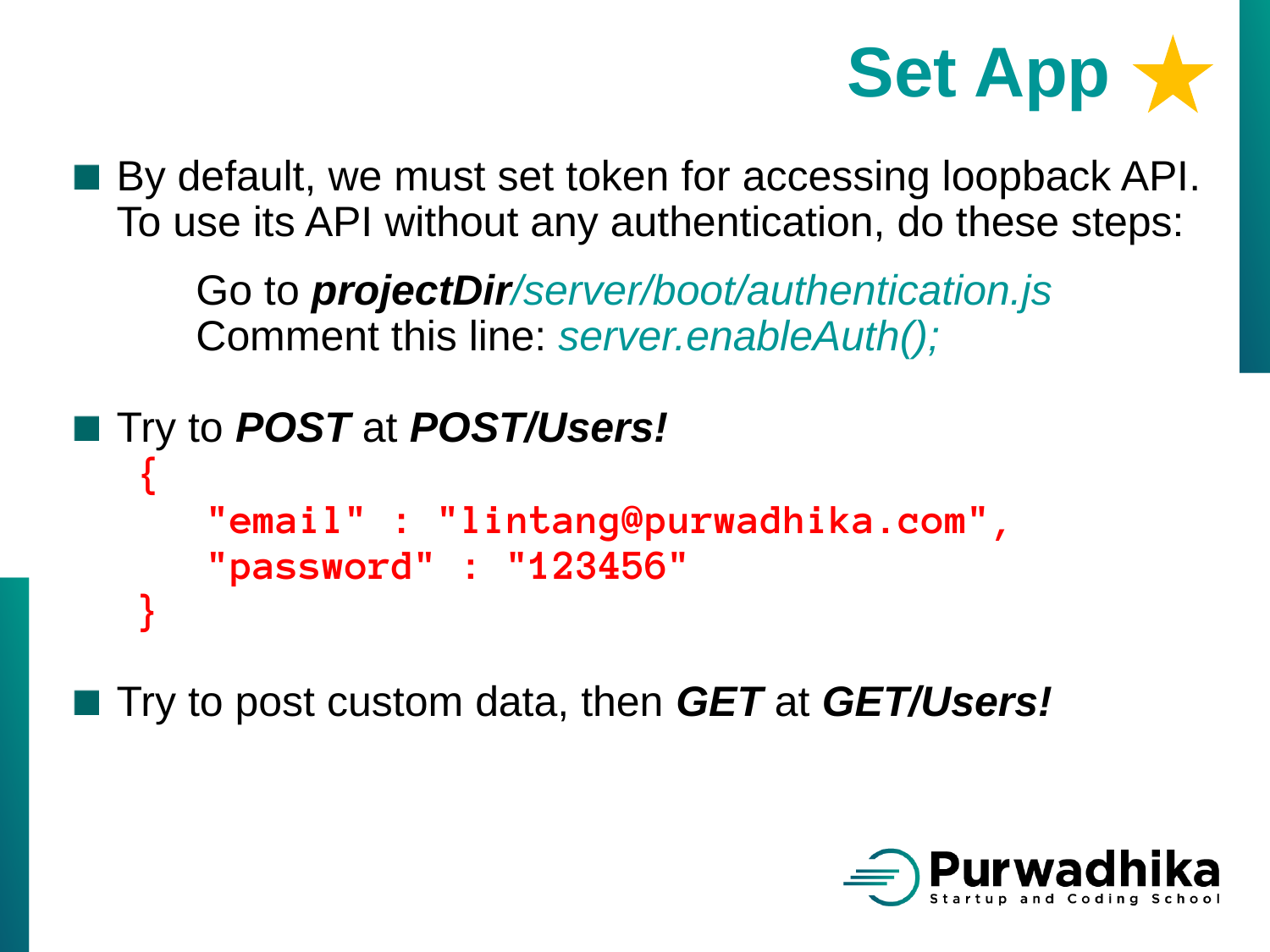

Set App

By default, we must set token for accessing loopback API. To use its API without any authentication, do these steps:

	Go to projectDir/server/boot/authentication.js
	Comment this line: server.enableAuth();

Try to POST at POST/Users!
   {
      "email" : "lintang@purwadhika.com",
      "password" : "123456"
   }

Try to post custom data, then GET at GET/Users!